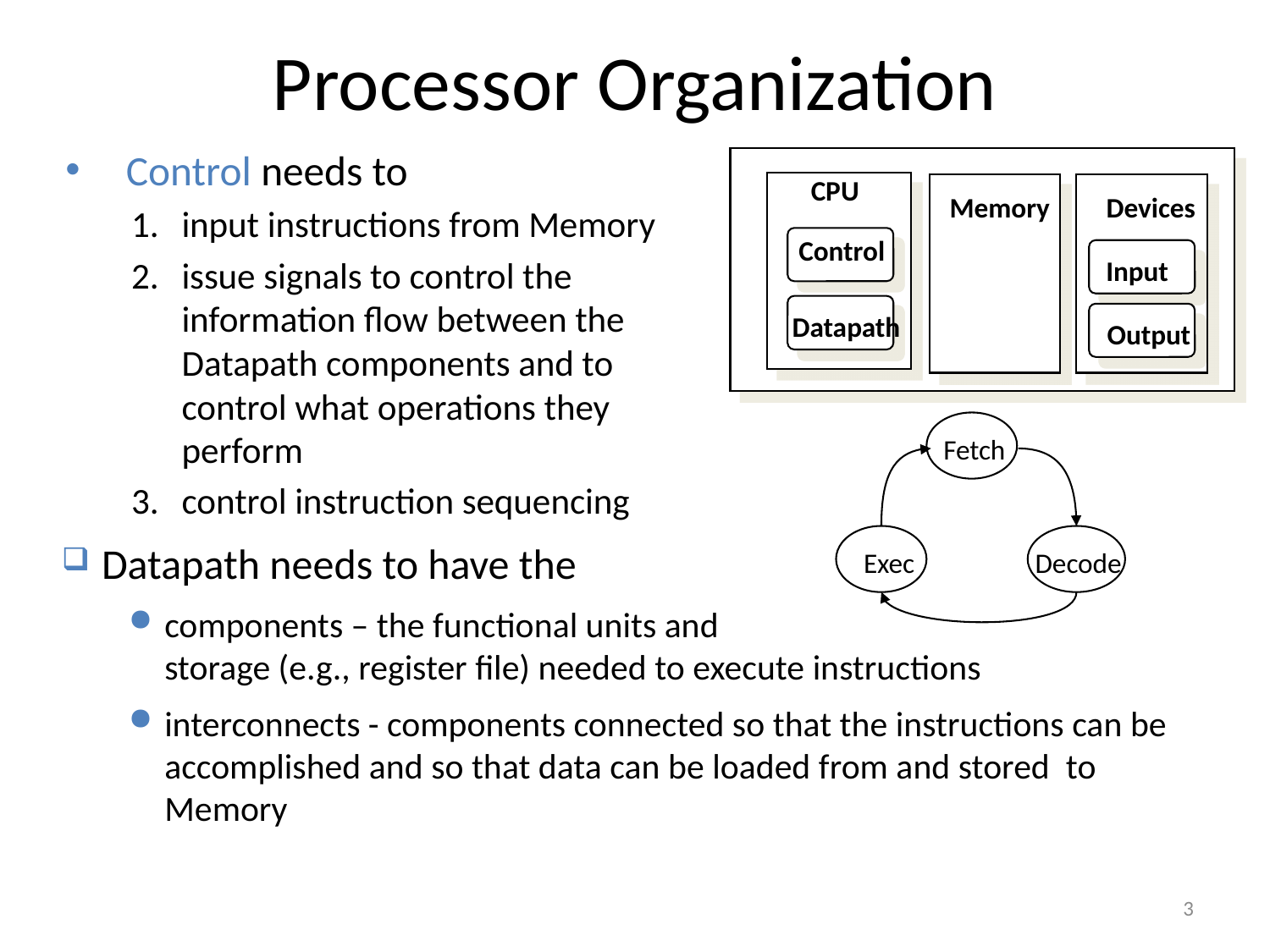

# Processor Organization
Control needs to
input instructions from Memory
issue signals to control the information flow between the Datapath components and to control what operations they perform
control instruction sequencing

 CPU

Memory
Devices

Control

Input

Datapath
Output

Fetch

Exec

Decode
Datapath needs to have the
components – the functional units and                                                 storage (e.g., register file) needed to execute instructions
interconnects - components connected so that the instructions can be accomplished and so that data can be loaded from and stored  to Memory
3